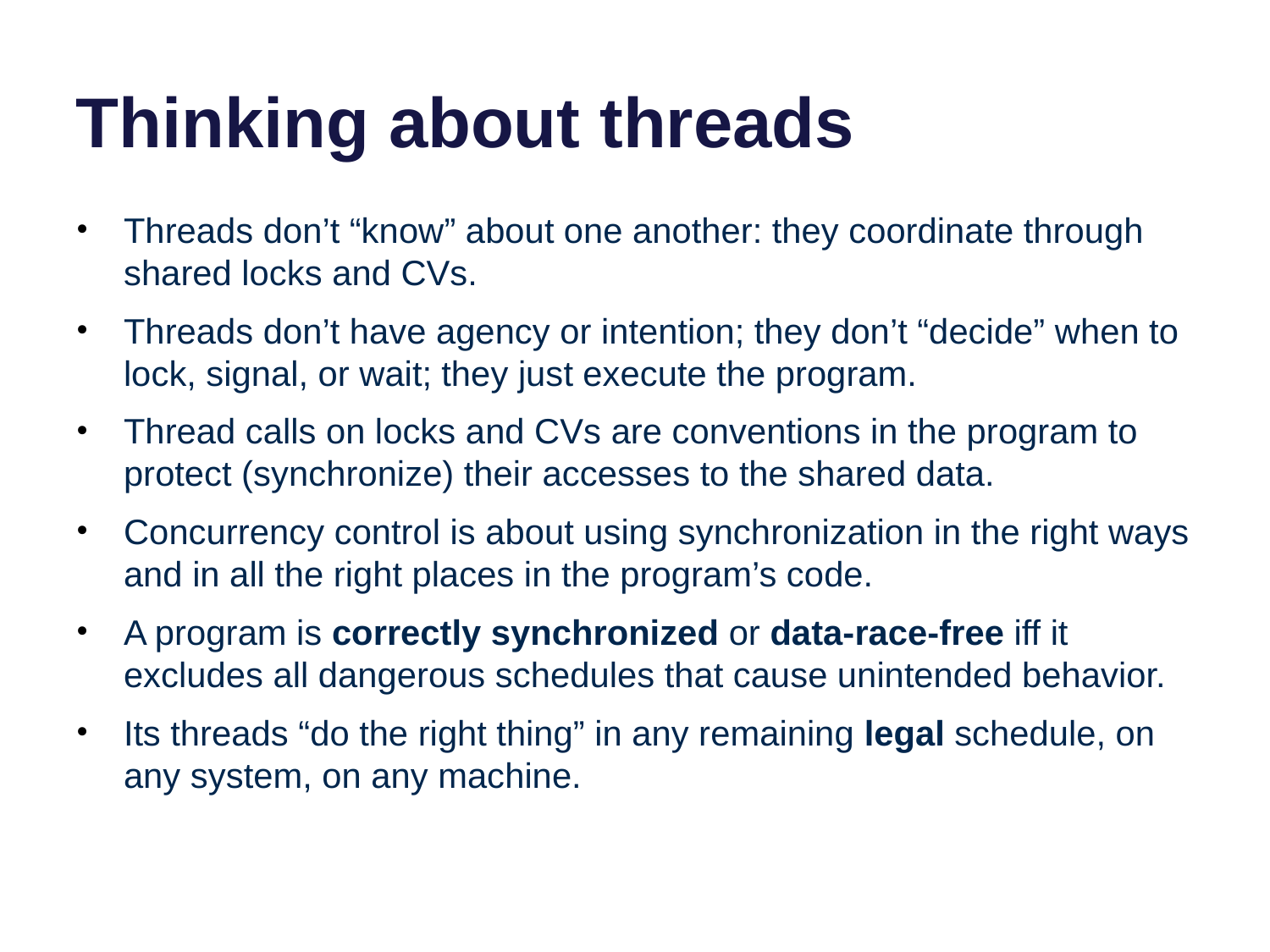

# Thinking about threads
Threads don’t “know” about one another: they coordinate through shared locks and CVs.
Threads don’t have agency or intention; they don’t “decide” when to lock, signal, or wait; they just execute the program.
Thread calls on locks and CVs are conventions in the program to protect (synchronize) their accesses to the shared data.
Concurrency control is about using synchronization in the right ways and in all the right places in the program’s code.
A program is correctly synchronized or data-race-free iff it excludes all dangerous schedules that cause unintended behavior.
Its threads “do the right thing” in any remaining legal schedule, on any system, on any machine.